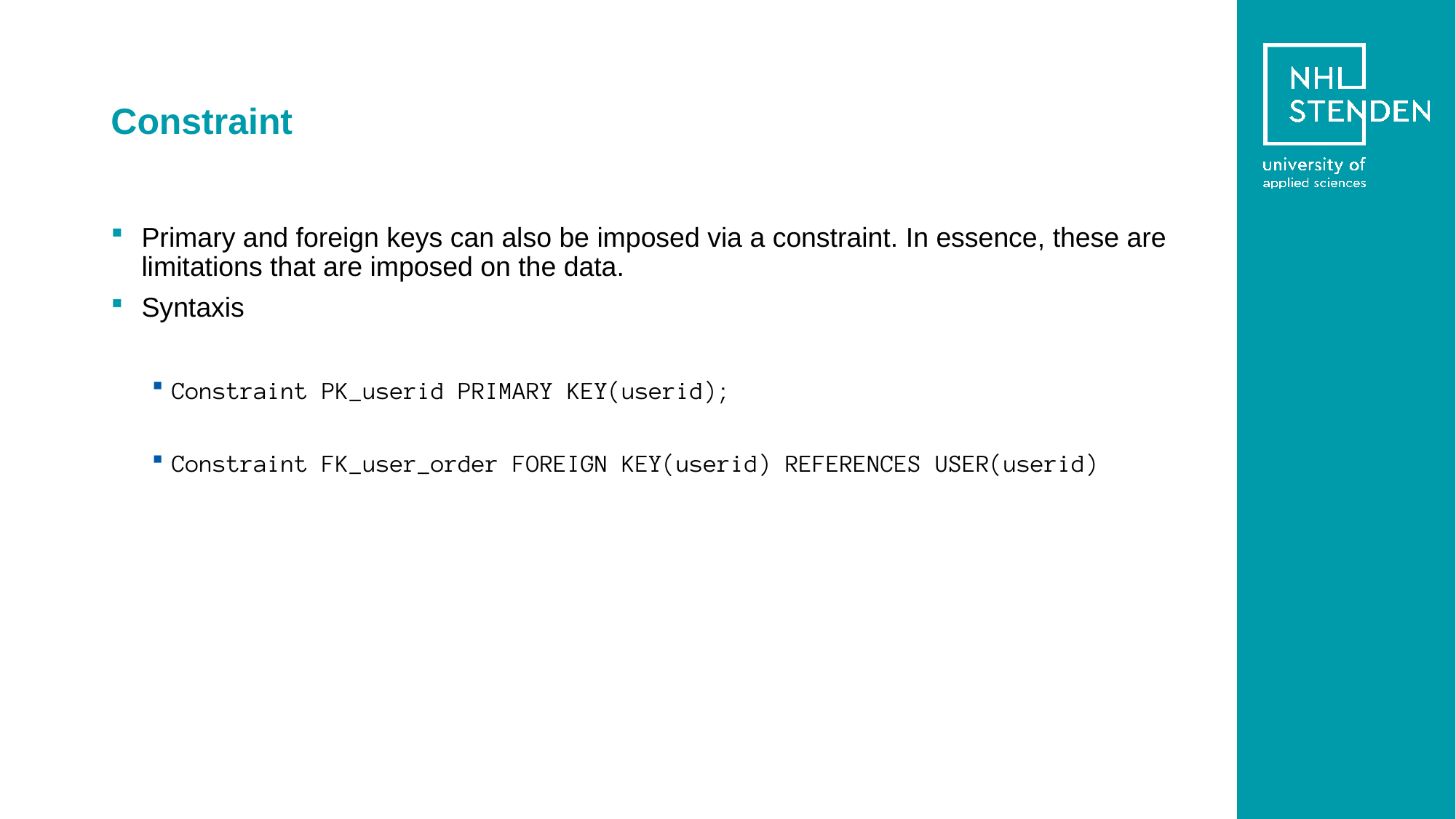

# Constraint
Primary and foreign keys can also be imposed via a constraint. In essence, these are limitations that are imposed on the data.
Syntaxis

Constraint PK_userid PRIMARY KEY(userid);

Constraint FK_user_order FOREIGN KEY(userid) REFERENCES USER(userid)